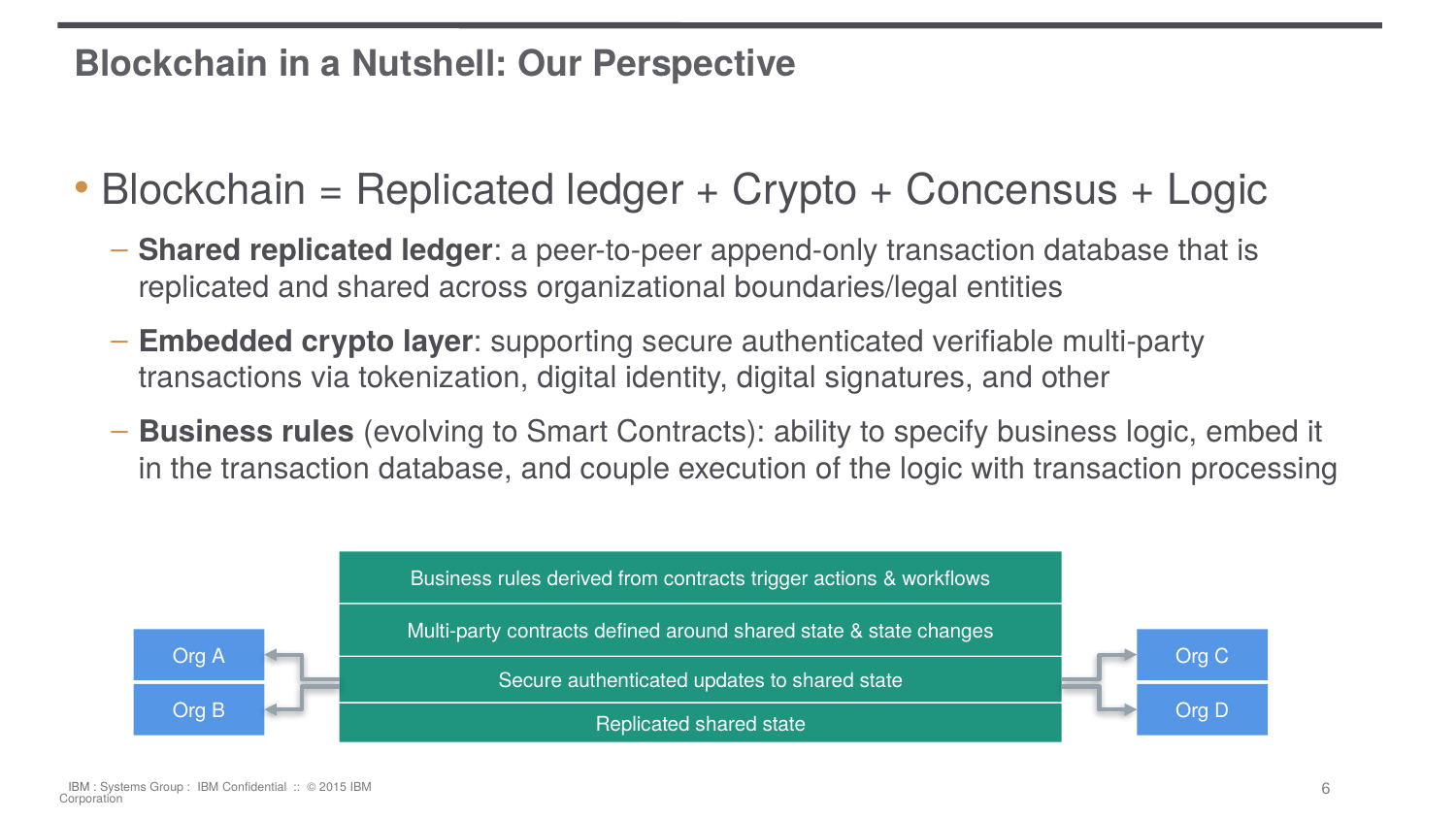

# Blockchain in a Nutshell: Our Perspective
Blockchain = Replicated ledger + Crypto + Concensus + Logic
Shared replicated ledger: a peer-to-peer append-only transaction database that is replicated and shared across organizational boundaries/legal entities
Embedded crypto layer: supporting secure authenticated verifiable multi-party transactions via tokenization, digital identity, digital signatures, and other
Business rules (evolving to Smart Contracts): ability to specify business logic, embed it in the transaction database, and couple execution of the logic with transaction processing
Business rules derived from contracts trigger actions & workflows
Multi-party contracts defined around shared state & state changes
Org A
Org C
Secure authenticated updates to shared state
Org B
Org D
Replicated shared state